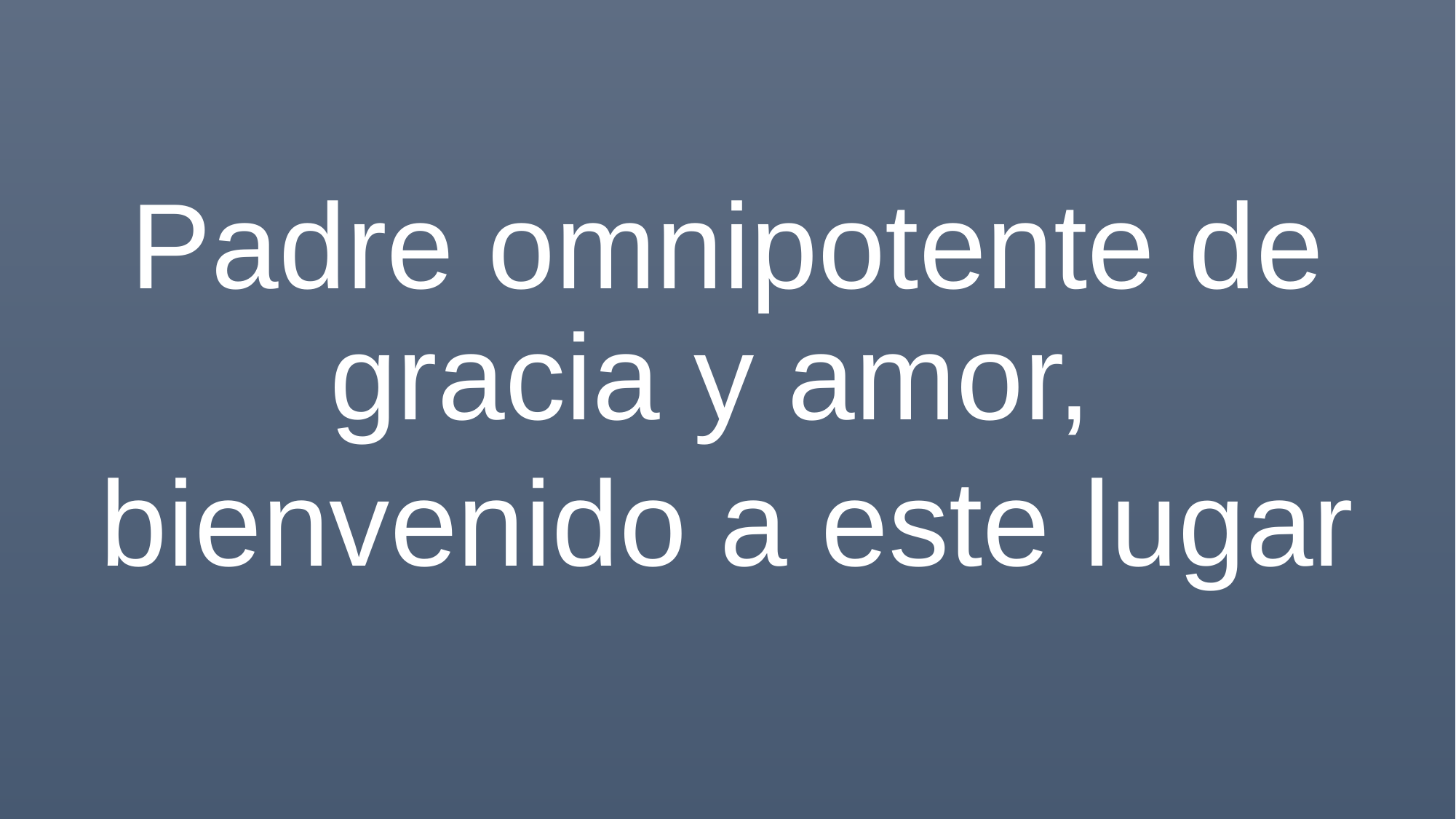

Padre omnipotente de gracia y amor,
bienvenido a este lugar